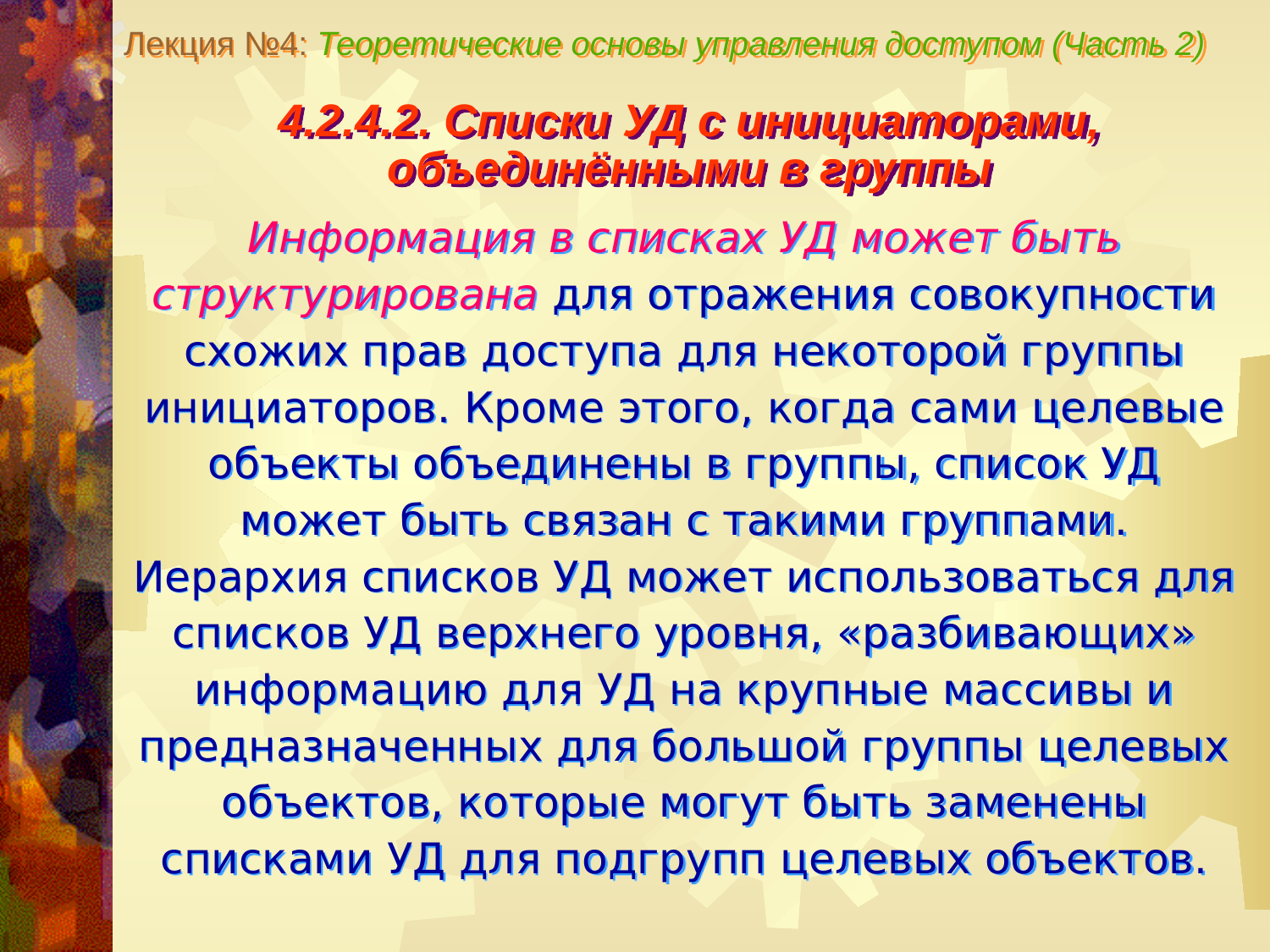

Лекция №4: Теоретические основы управления доступом (Часть 2)
4.2.4.2. Списки УД с инициаторами,
объединёнными в группы
Информация в списках УД может быть структурирована для отражения совокупности схожих прав доступа для некоторой группы инициаторов. Кроме этого, когда сами целевые объекты объединены в группы, список УД может быть связан с такими группами. Иерархия списков УД может использоваться для списков УД верхнего уровня, «разбивающих» информацию для УД на крупные массивы и предназначенных для большой группы целевых объектов, которые могут быть заменены списками УД для подгрупп целевых объектов.